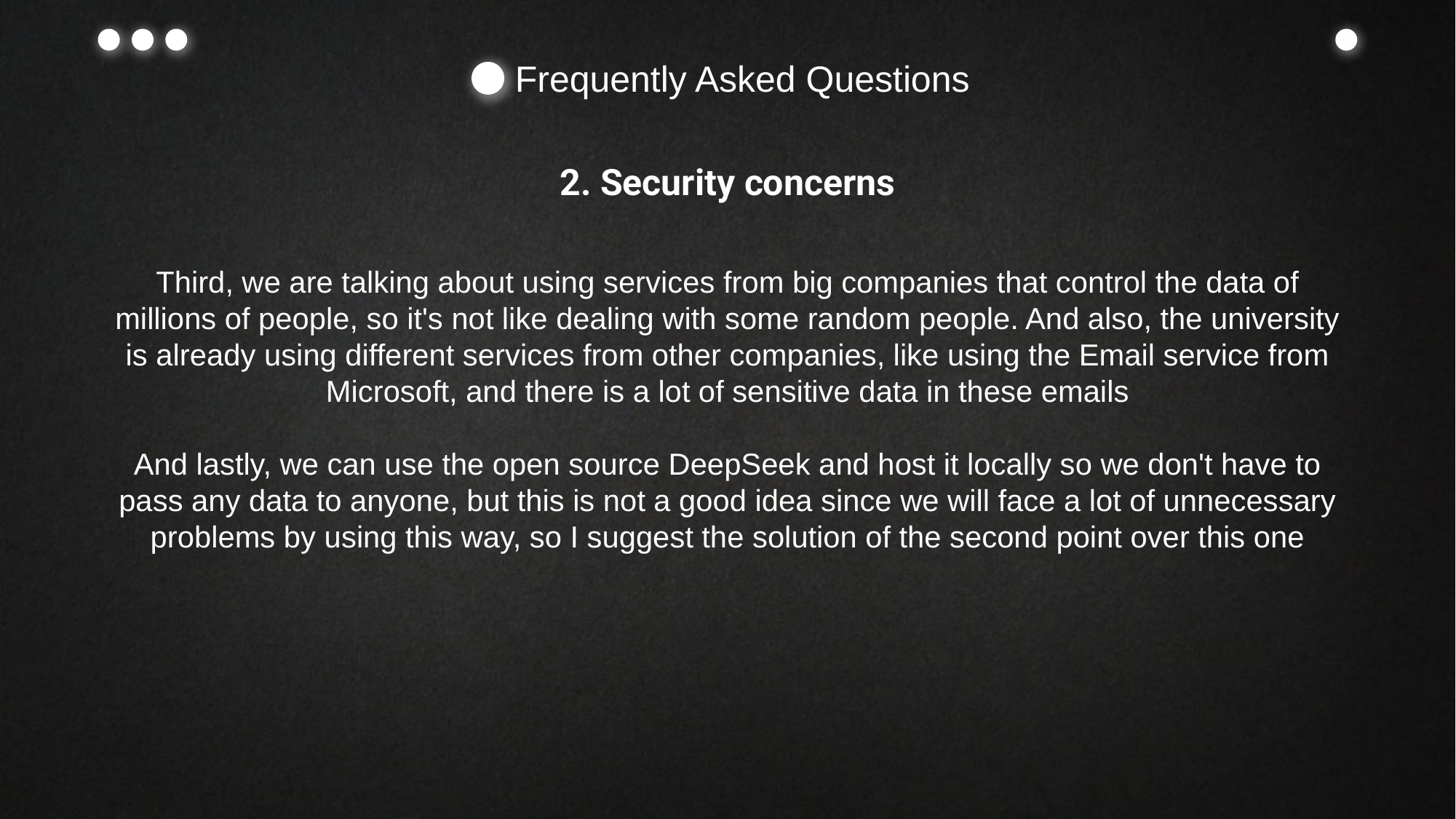

Frequently Asked Questions

2. Security concerns
Third, we are talking about using services from big companies that control the data of millions of people, so it's not like dealing with some random people. And also, the university is already using different services from other companies, like using the Email service from Microsoft, and there is a lot of sensitive data in these emails

And lastly, we can use the open source DeepSeek and host it locally so we don't have to pass any data to anyone, but this is not a good idea since we will face a lot of unnecessary problems by using this way, so I suggest the solution of the second point over this one